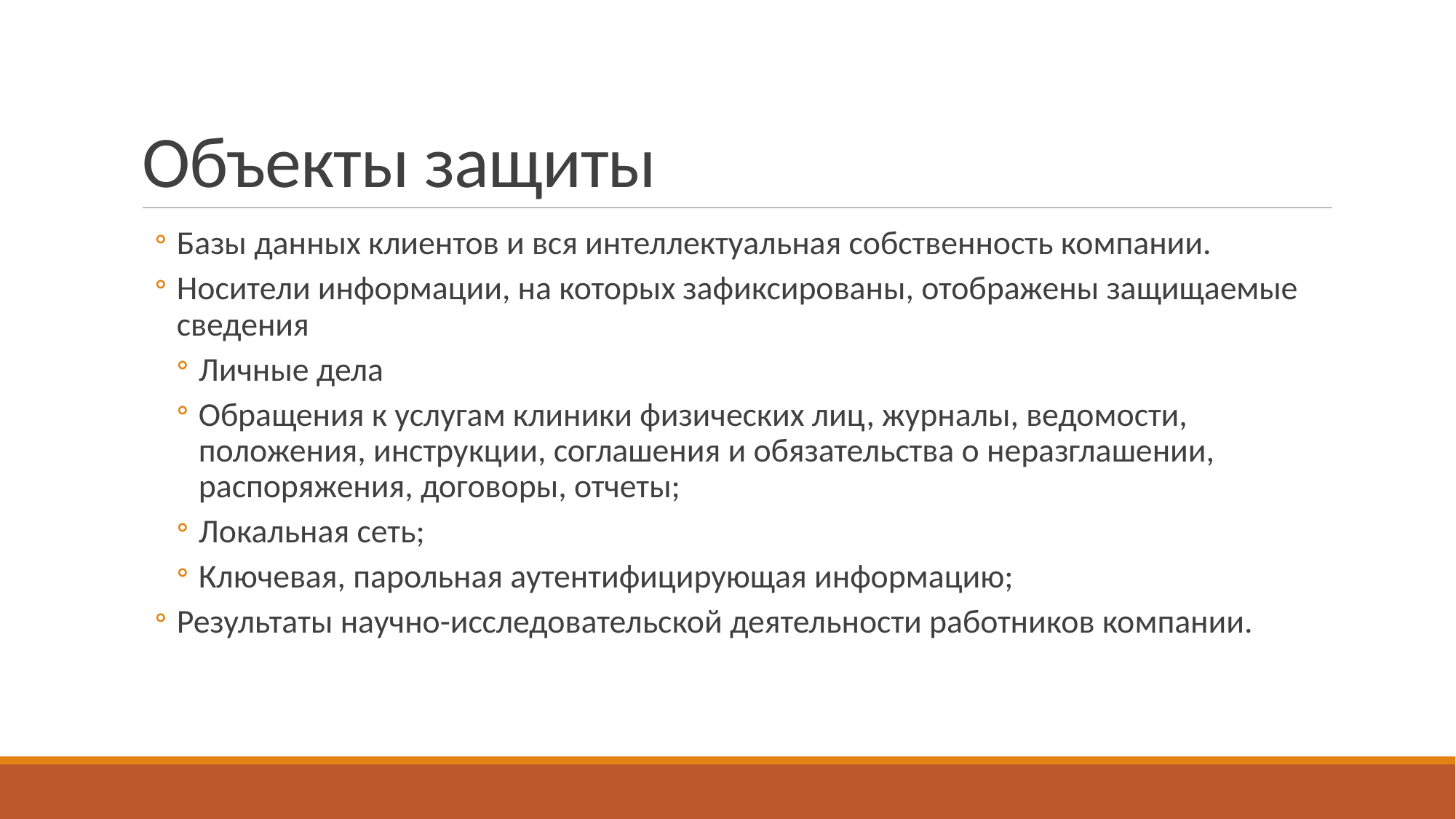

# Объекты защиты
Базы данных клиентов и вся интеллектуальная собственность компании.
Носители информации, на которых зафиксированы, отображены защищаемые сведения
Личные дела
Обращения к услугам клиники физических лиц, журналы, ведомости, положения, инструкции, соглашения и обязательства о неразглашении, распоряжения, договоры, отчеты;
Локальная сеть;
Ключевая, парольная аутентифицирующая информацию;
Результаты научно-исследовательской деятельности работников компании.